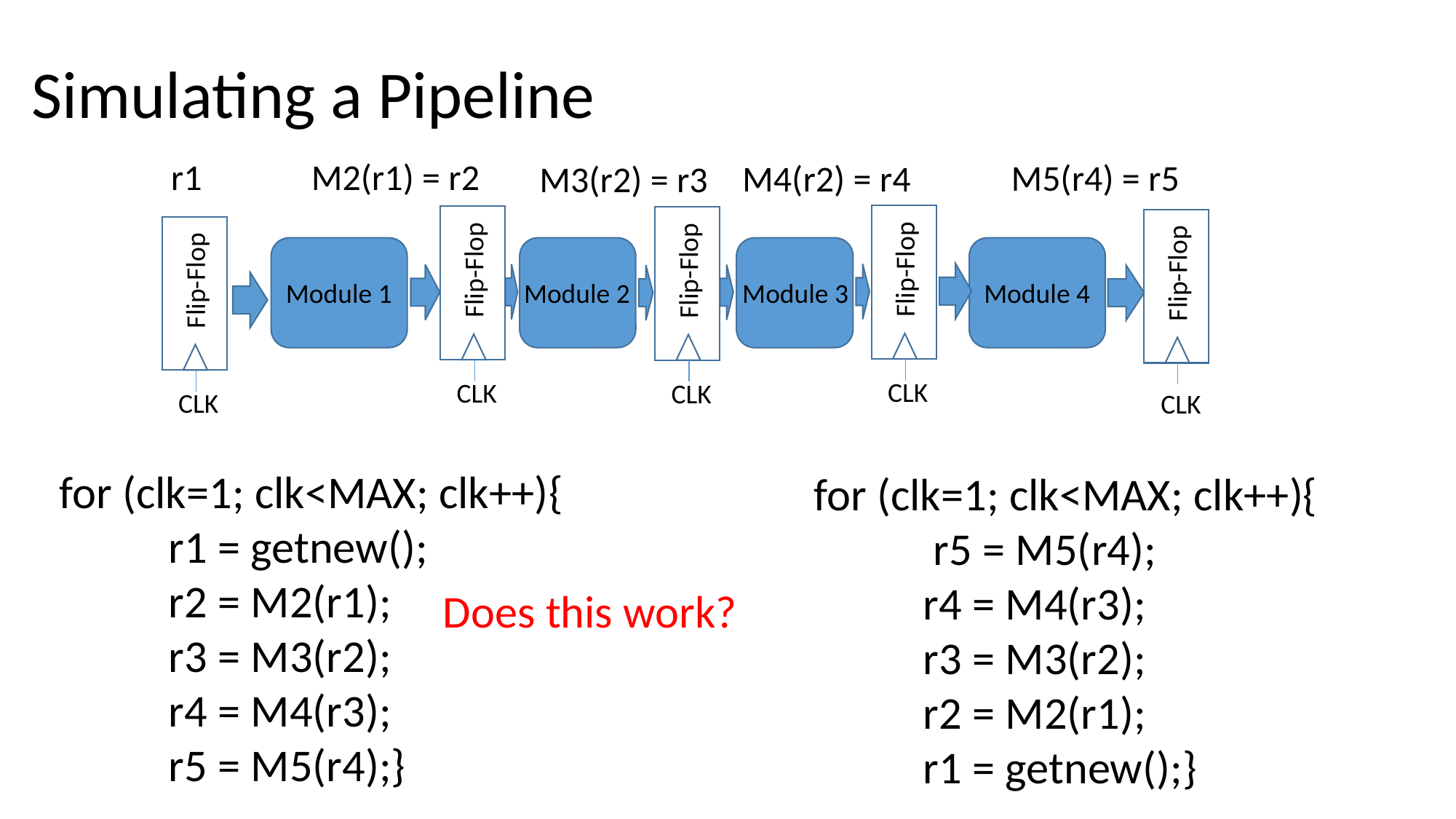

# Simulating a Pipeline
r1
M2(r1) = r2
M5(r4) = r5
M4(r2) = r4
M3(r2) = r3

Flip-Flop
Flip-Flop
Flip-Flop
Flip-Flop
Flip-Flop

Module 1
Module 2
Module 3
Module 4

CLK
CLK
CLK
CLK
CLK
for (clk=1; clk<MAX; clk++){
	r1 = getnew();
	r2 = M2(r1);
	r3 = M3(r2);
	r4 = M4(r3);
	r5 = M5(r4);}
for (clk=1; clk<MAX; clk++){
	 r5 = M5(r4);
	r4 = M4(r3);
	r3 = M3(r2);
	r2 = M2(r1);
	r1 = getnew();}

Does this work?